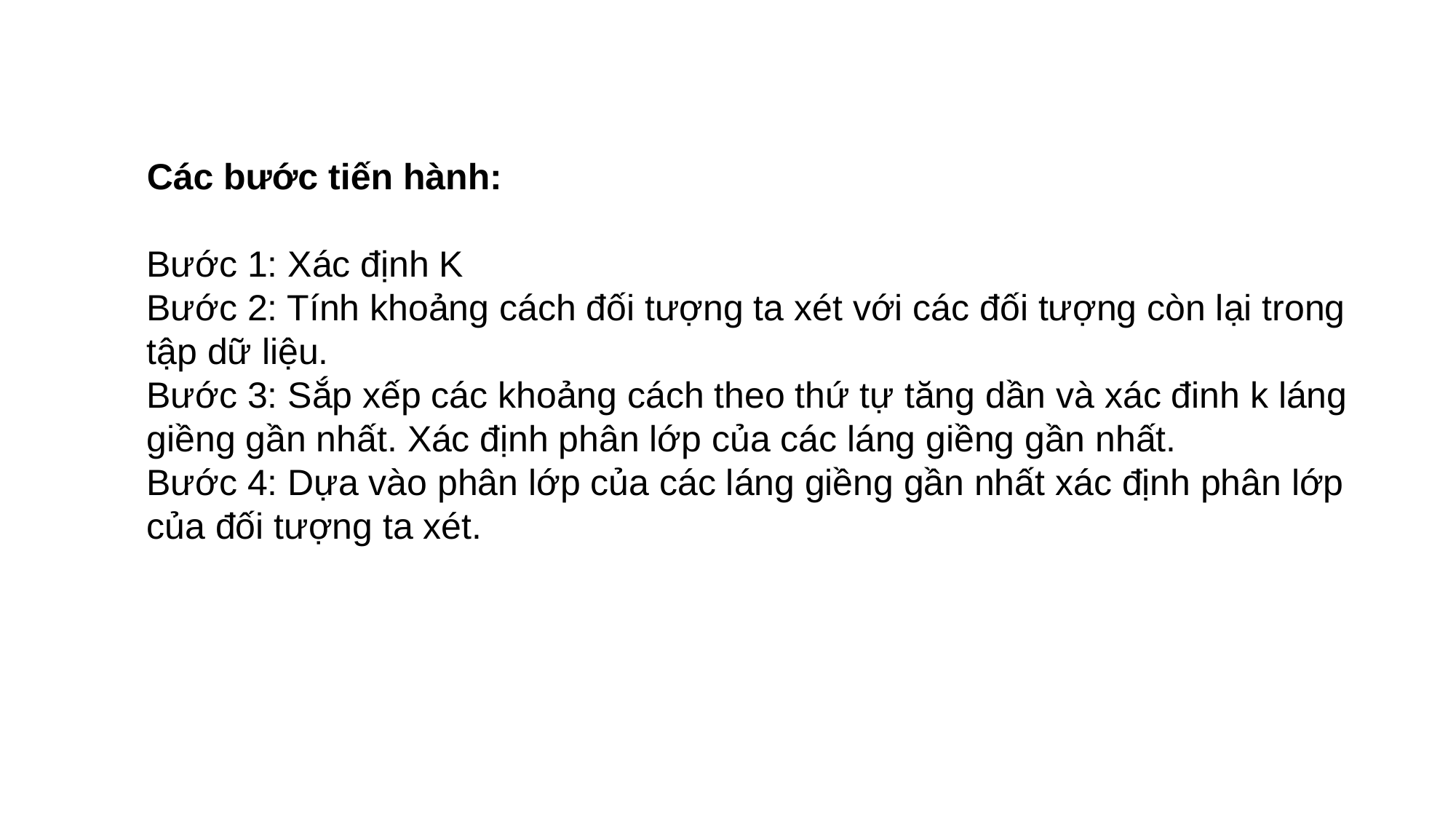

Các bước tiến hành:

Bước 1: Xác định K
Bước 2: Tính khoảng cách đối tượng ta xét với các đối tượng còn lại trong tập dữ liệu.
Bước 3: Sắp xếp các khoảng cách theo thứ tự tăng dần và xác đinh k láng giềng gần nhất. Xác định phân lớp của các láng giềng gần nhất.
Bước 4: Dựa vào phân lớp của các láng giềng gần nhất xác định phân lớp của đối tượng ta xét.